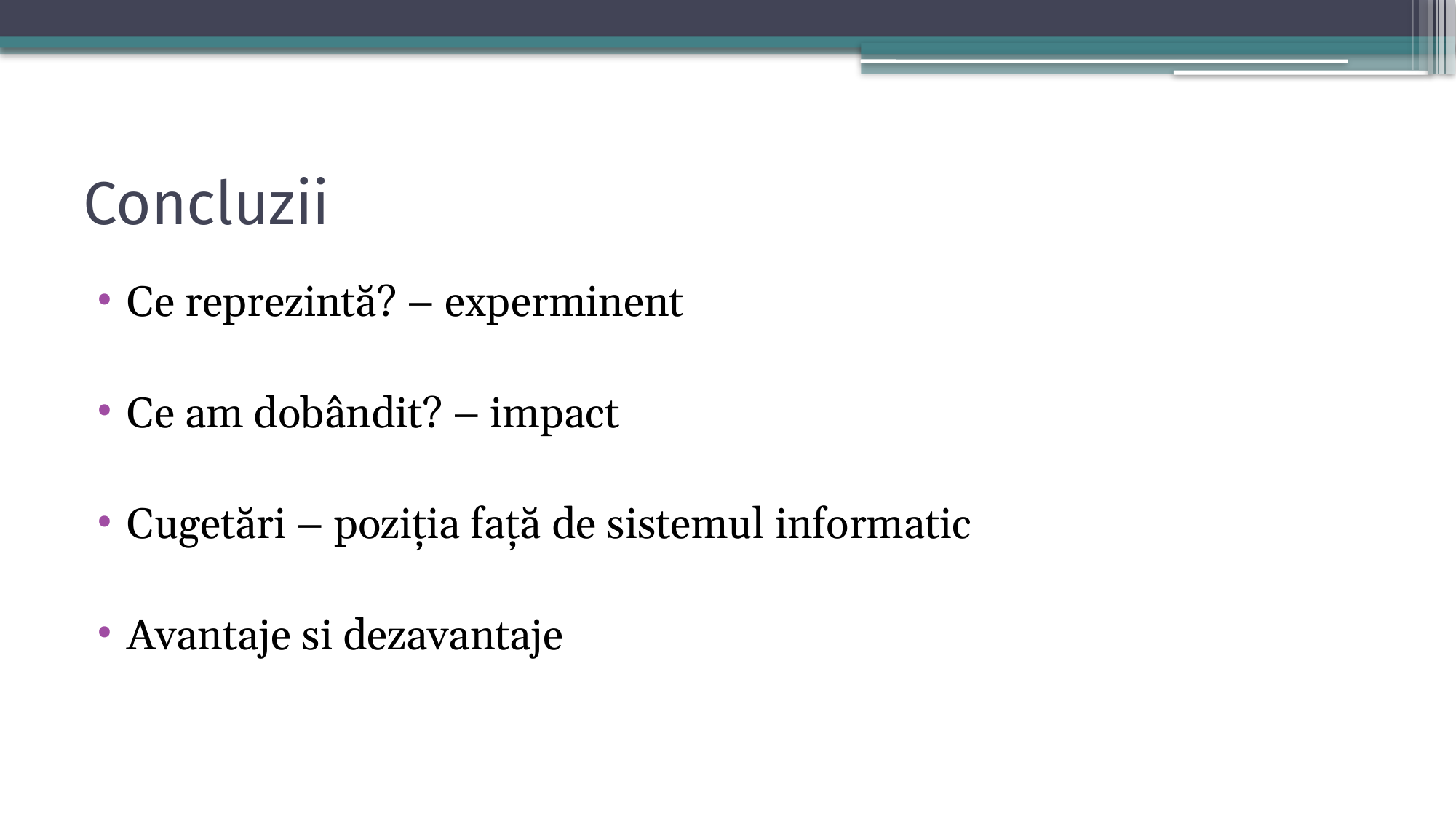

# Concluzii
Ce reprezintă? – experminent

Ce am dobândit? – impact

Cugetări – poziția față de sistemul informatic

Avantaje si dezavantaje